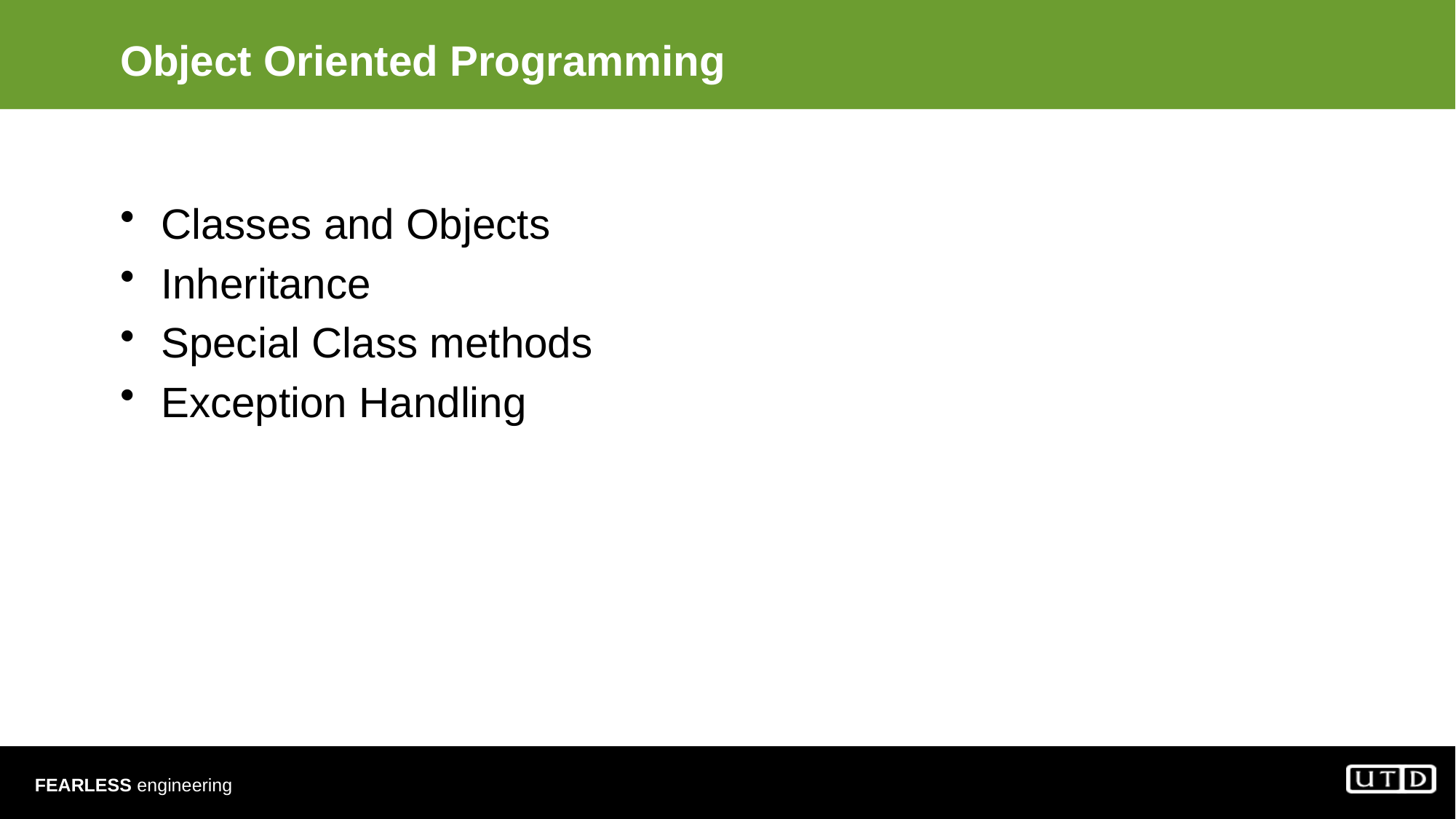

# Object Oriented Programming
Classes and Objects
Inheritance
Special Class methods
Exception Handling